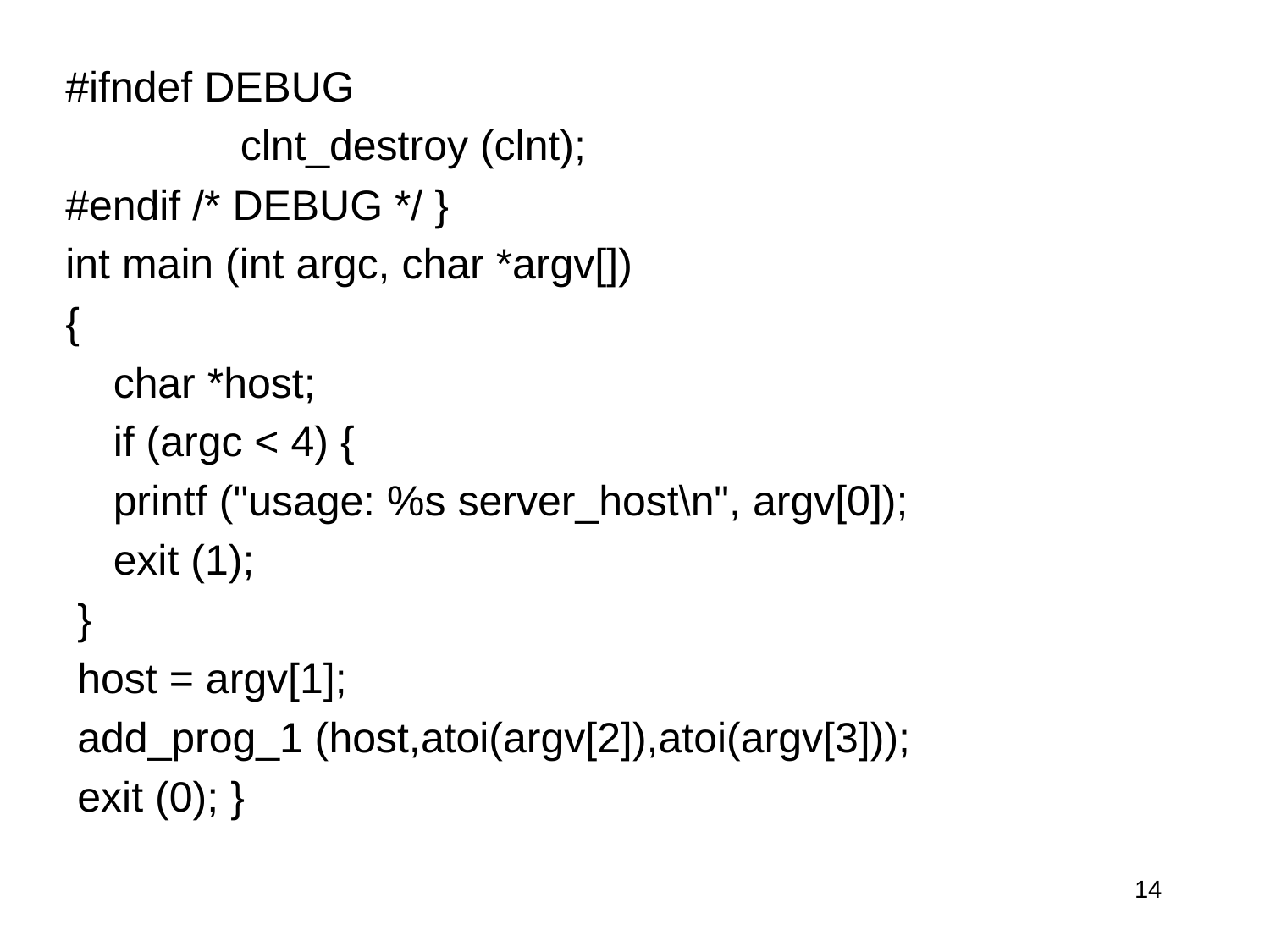

#ifndef DEBUG
		clnt_destroy (clnt);
#endif /* DEBUG */ }
int main (int argc, char *argv[])
{
	char *host;
	if (argc < 4) {
 	printf ("usage: %s server_host\n", argv[0]);
	exit (1);
 }
 host = argv[1];
 add_prog_1 (host,atoi(argv[2]),atoi(argv[3]));
 exit (0); }
14